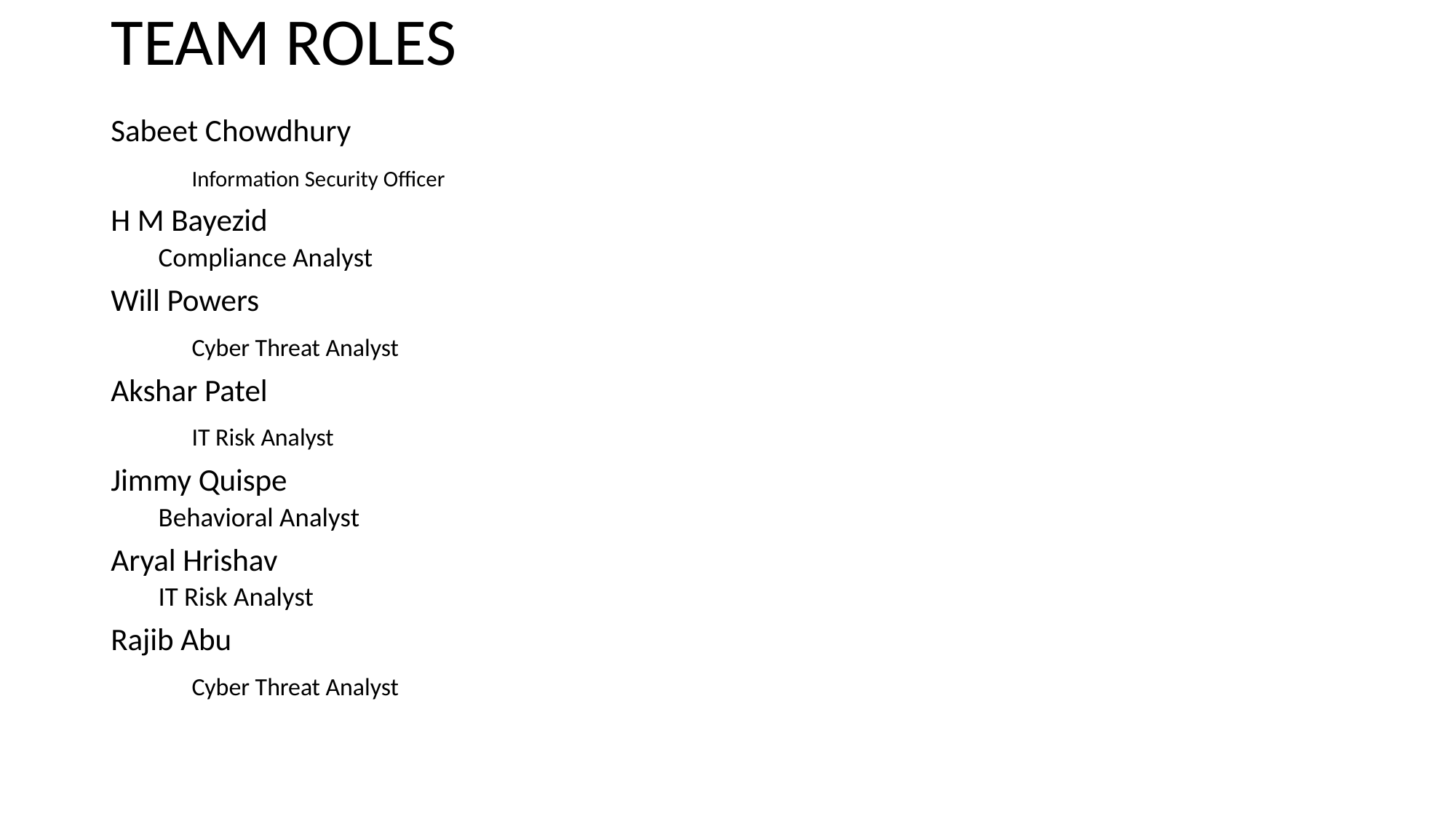

# TEAM ROLES
Sabeet Chowdhury
	Information Security Officer
H M Bayezid
	Compliance Analyst
Will Powers
	Cyber Threat Analyst
Akshar Patel
	IT Risk Analyst
Jimmy Quispe
	Behavioral Analyst
Aryal Hrishav
	IT Risk Analyst
Rajib Abu
	Cyber Threat Analyst